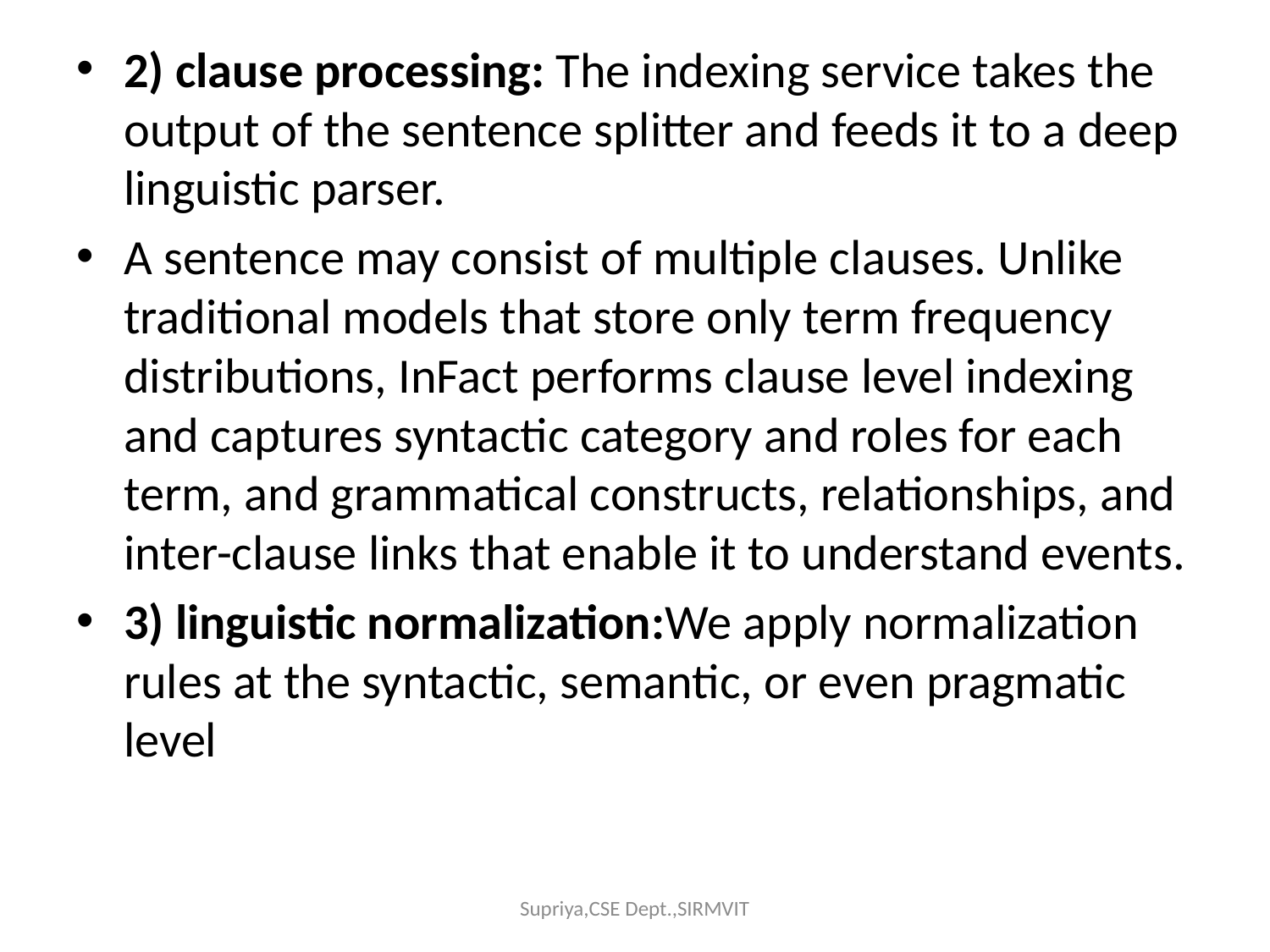

2) clause processing: The indexing service takes the output of the sentence splitter and feeds it to a deep linguistic parser.
A sentence may consist of multiple clauses. Unlike traditional models that store only term frequency distributions, InFact performs clause level indexing and captures syntactic category and roles for each term, and grammatical constructs, relationships, and inter-clause links that enable it to understand events.
3) linguistic normalization:We apply normalization rules at the syntactic, semantic, or even pragmatic level

Supriya,CSE Dept.,SIRMVIT